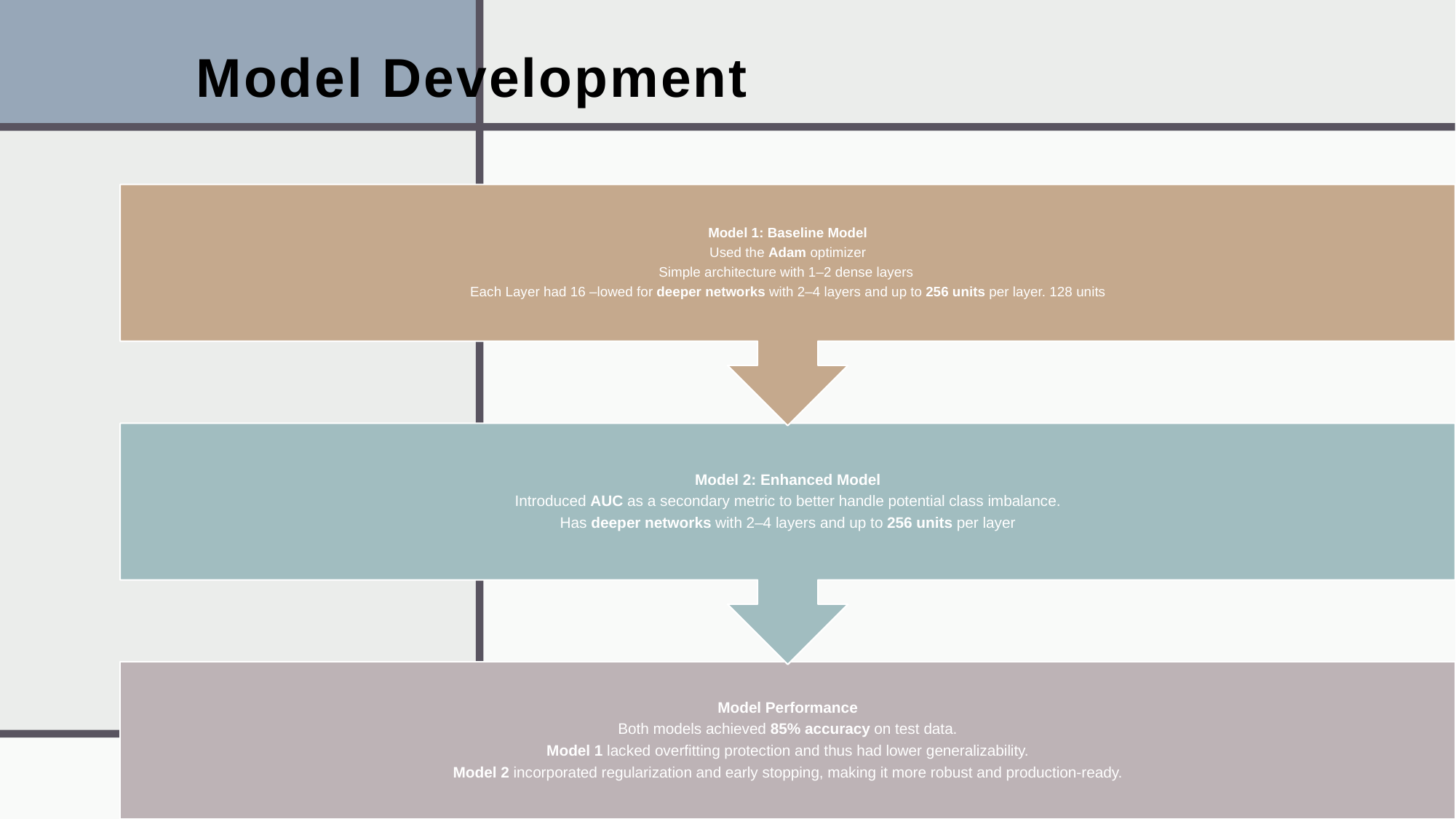

# Model Development
Model Performance
Both models achieved 85% accuracy on test data.
Model 1 lacked overfitting protection and thus had lower generalizability.
Model 2 incorporated regularization and early stopping, making it more robust and production-ready.
Model 2: Enhanced Model
Introduced AUC as a secondary metric to better handle potential class imbalance.
Has deeper networks with 2–4 layers and up to 256 units per layer
Model 1: Baseline Model
Used the Adam optimizer
Simple architecture with 1–2 dense layers
Each Layer had 16 –lowed for deeper networks with 2–4 layers and up to 256 units per layer. 128 units